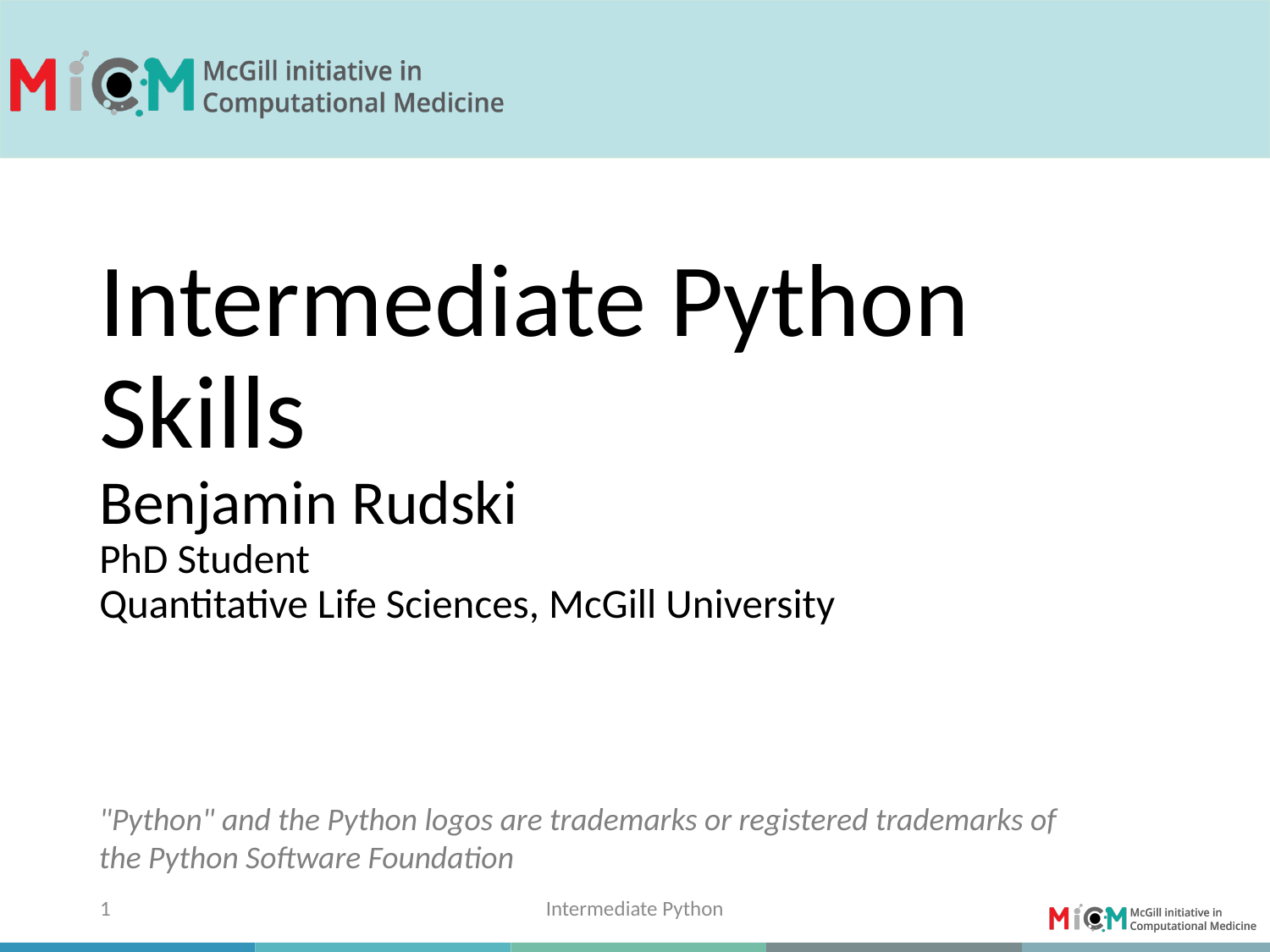

# Intermediate Python Skills Benjamin Rudski PhD Student Quantitative Life Sciences, McGill University
"Python" and the Python logos are trademarks or registered trademarks of the Python Software Foundation
1
Intermediate Python